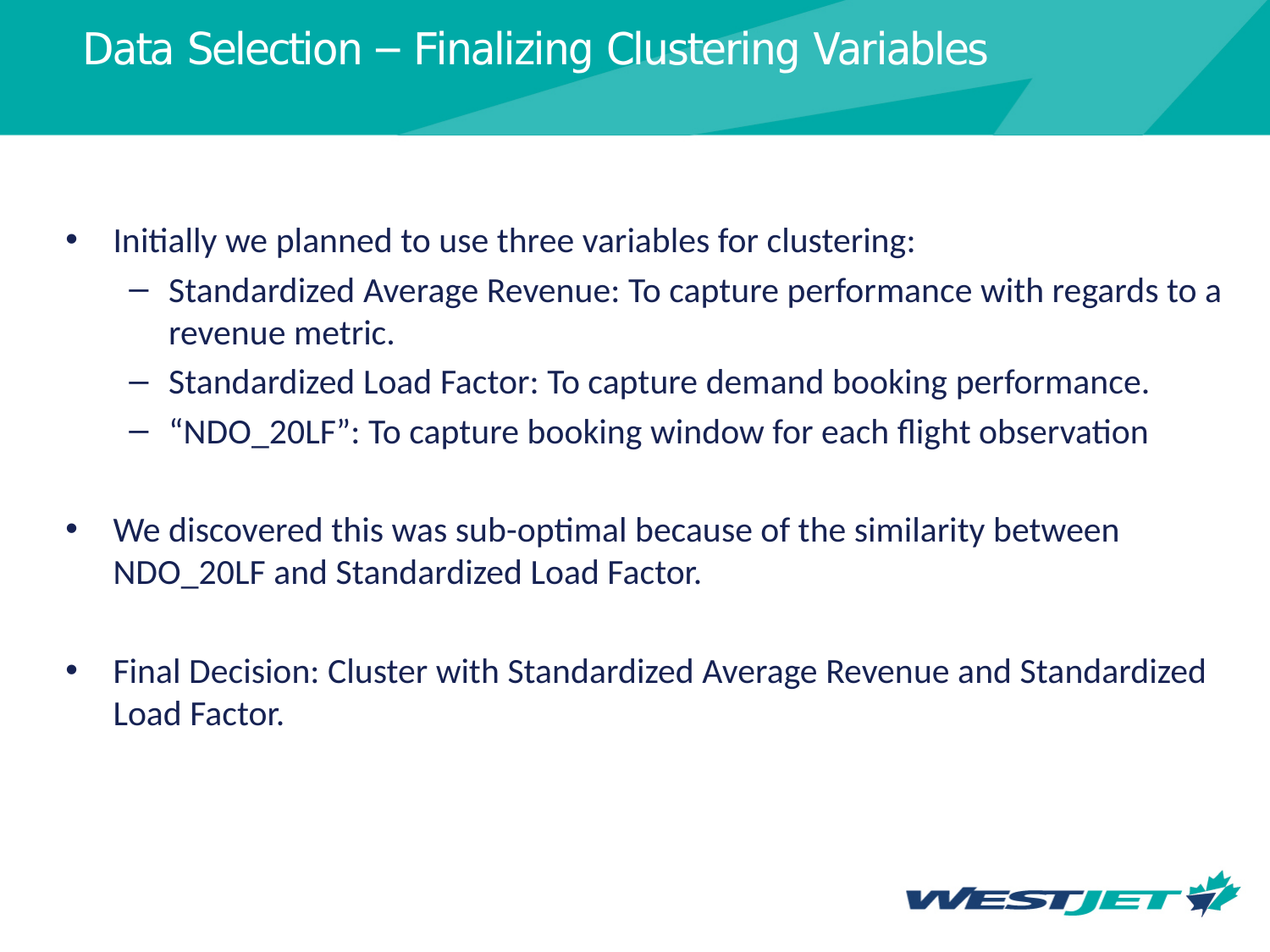

# Data Selection – Finalizing Clustering Variables

Initially we planned to use three variables for clustering:
Standardized Average Revenue: To capture performance with regards to a revenue metric.
Standardized Load Factor: To capture demand booking performance.
“NDO_20LF”: To capture booking window for each flight observation

We discovered this was sub-optimal because of the similarity between NDO_20LF and Standardized Load Factor.

Final Decision: Cluster with Standardized Average Revenue and Standardized Load Factor.